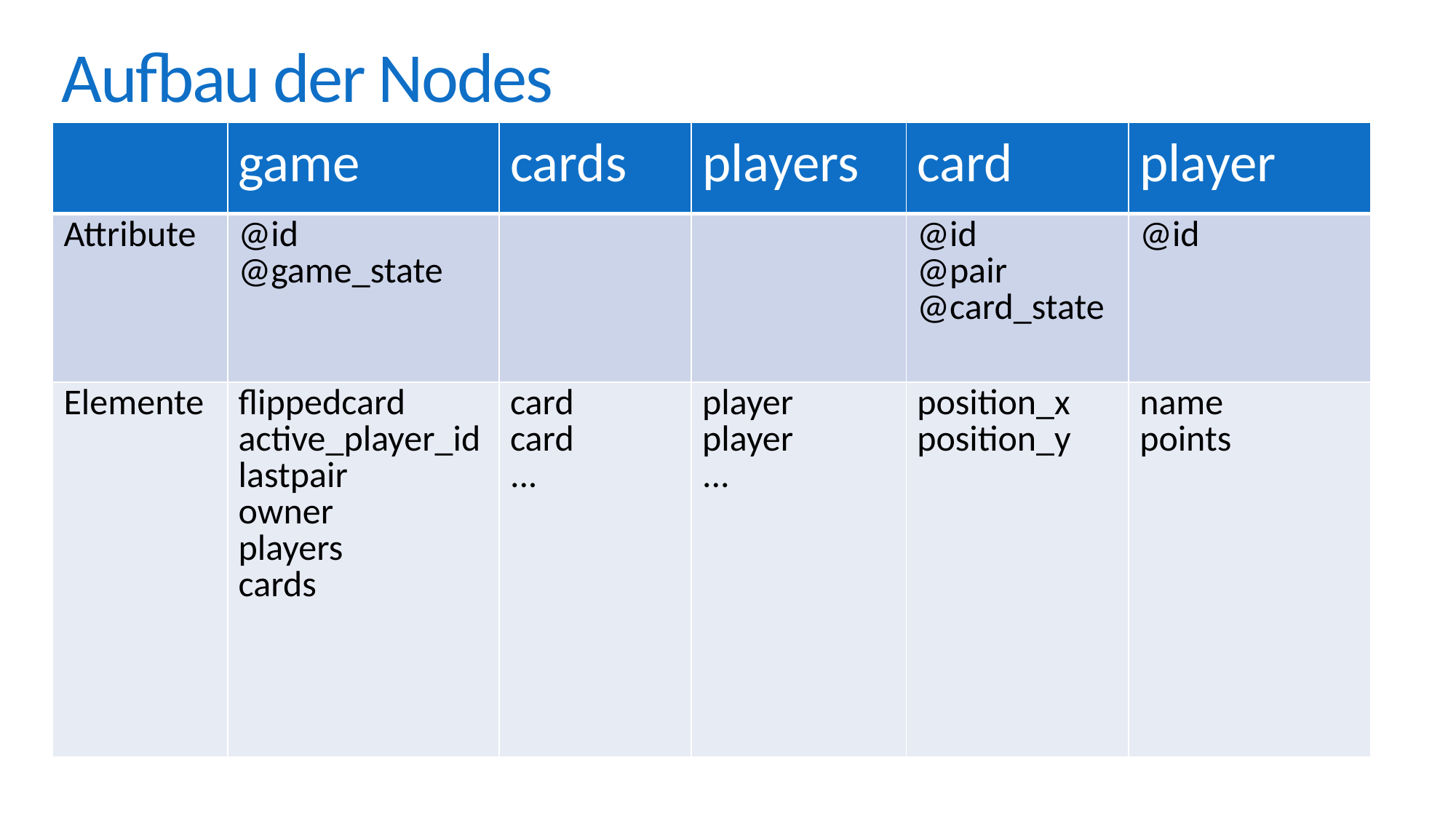

# Aufbau der Nodes
|  | game | cards | players | card | player |
| --- | --- | --- | --- | --- | --- |
| Attribute | @id @game\_state |  |  | @id @pair @card\_state | @id |
| Elemente | flippedcard active\_player\_id lastpair owner players cards | card card ... | player player ... | position\_x position\_y | name points |